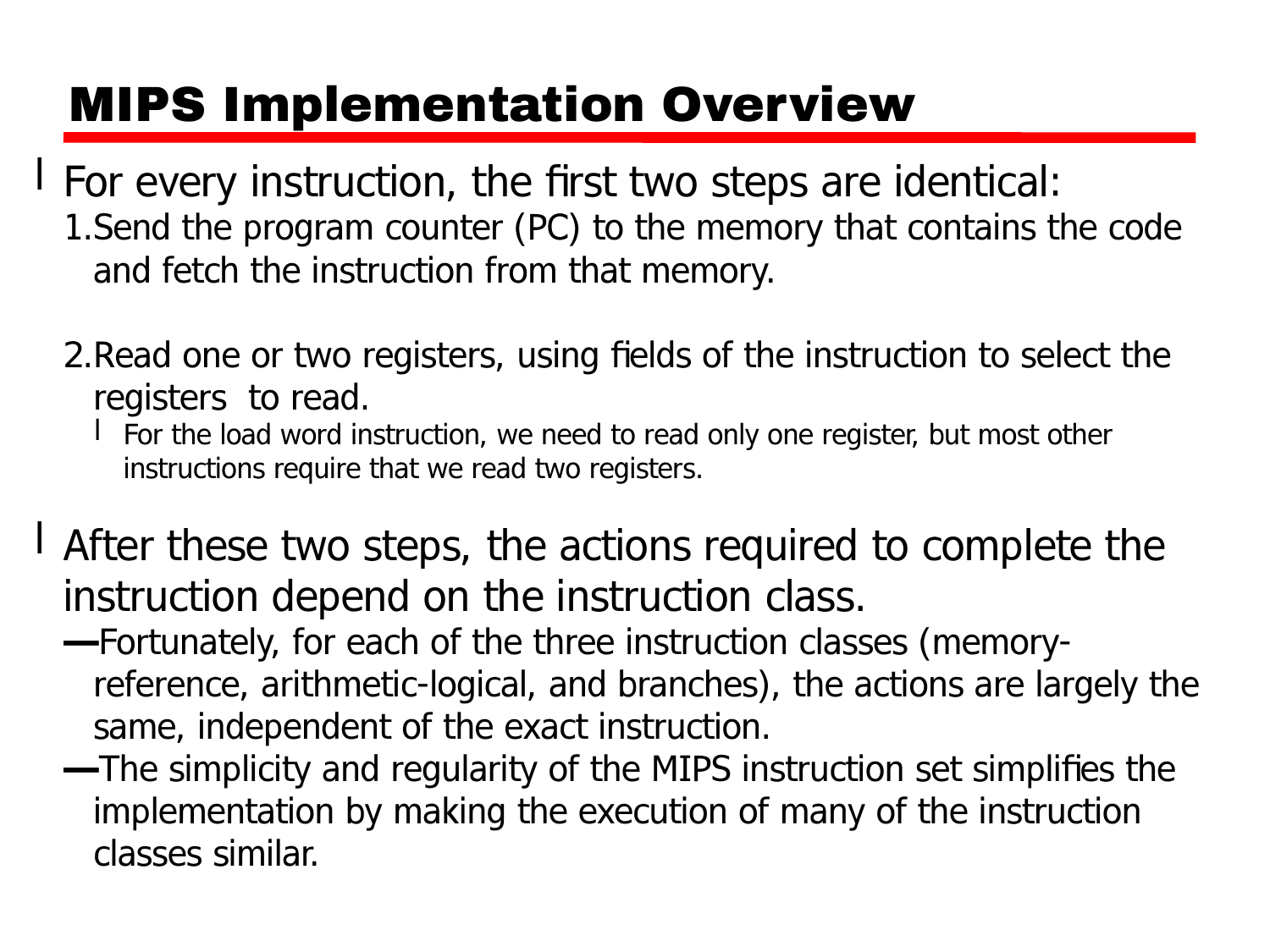

MIPS Implementation Overview
For every instruction, the first two steps are identical:
Send the program counter (PC) to the memory that contains the code and fetch the instruction from that memory.

Read one or two registers, using fields of the instruction to select the registers  to read.
For the load word instruction, we need to read only one register, but most other instructions require that we read two registers.

After these two steps, the actions required to complete the instruction depend on the instruction class.
Fortunately, for each of the three instruction classes (memory-reference, arithmetic-logical, and branches), the actions are largely the same, independent of the exact instruction.
The simplicity and regularity of the MIPS instruction set simplifies the implementation by making the execution of many of the instruction classes similar.